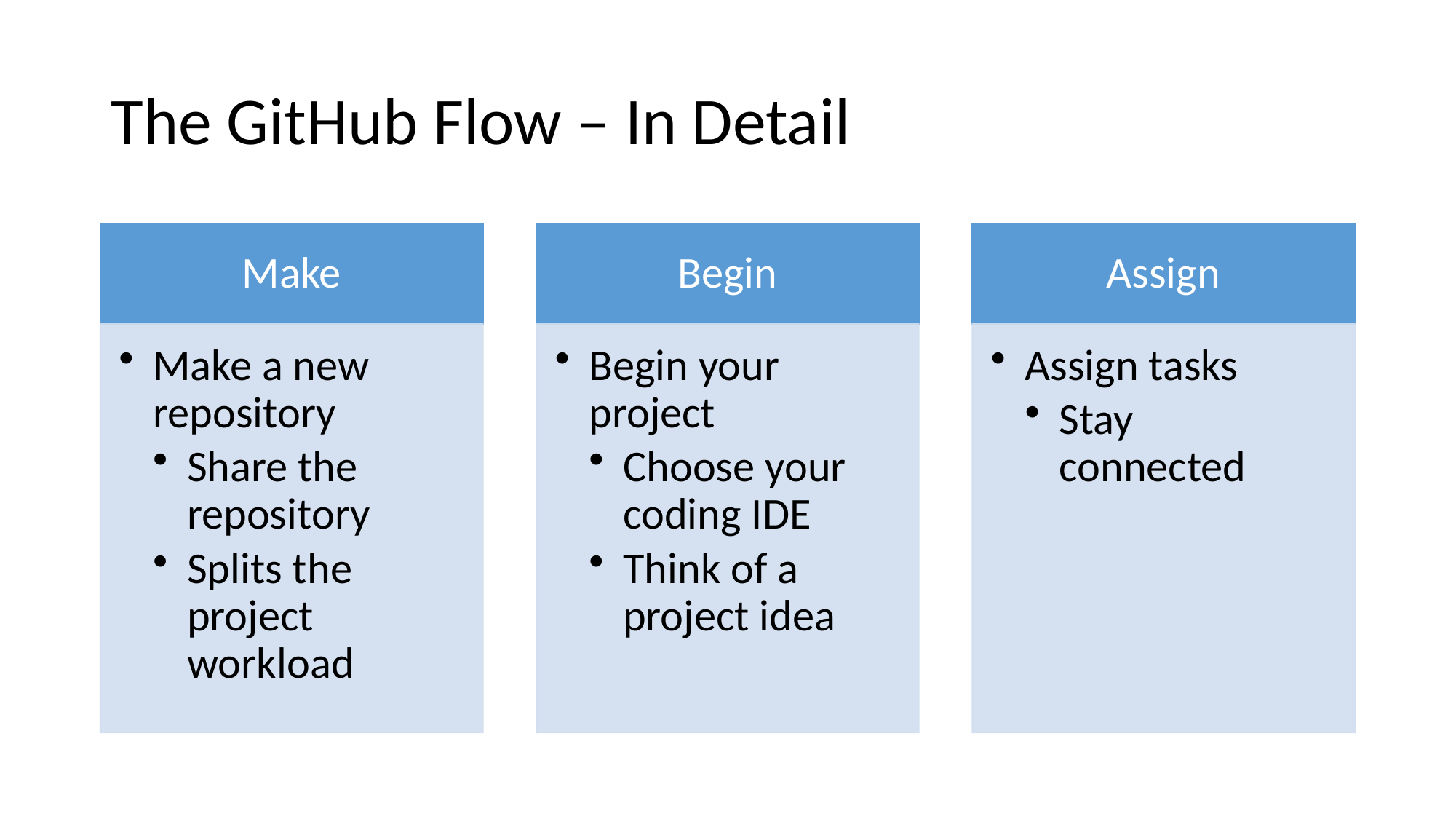

# The GitHub Flow – In Detail
Make
Make a new repository
Share the repository
Splits the project workload
Begin
Begin your project
Choose your coding IDE
Think of a project idea
Assign
Assign tasks
Stay connected